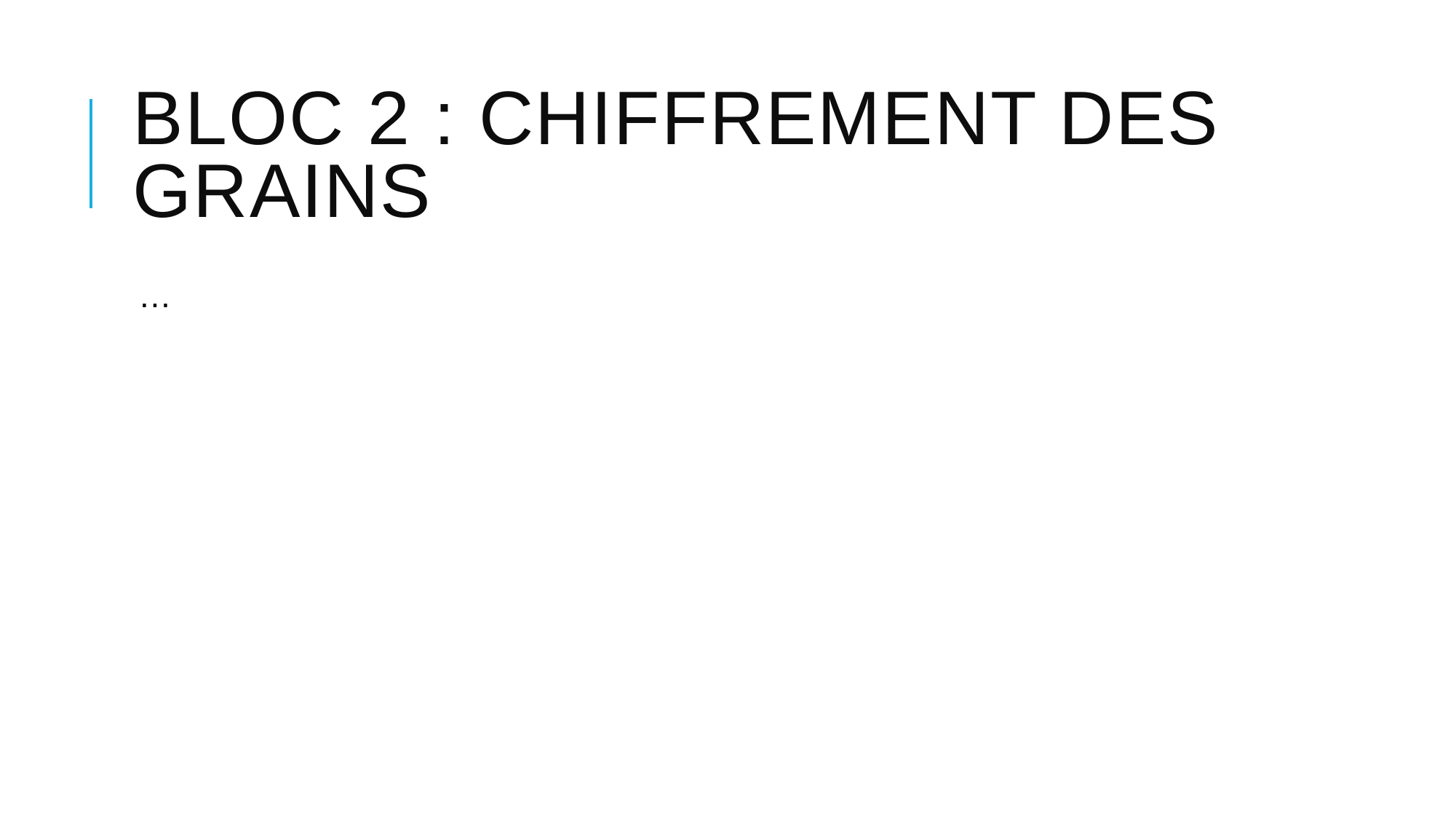

Exposé du problème -> Solution -> Une approche
# Bloc 2 : Chiffrement des grains
…
         												13